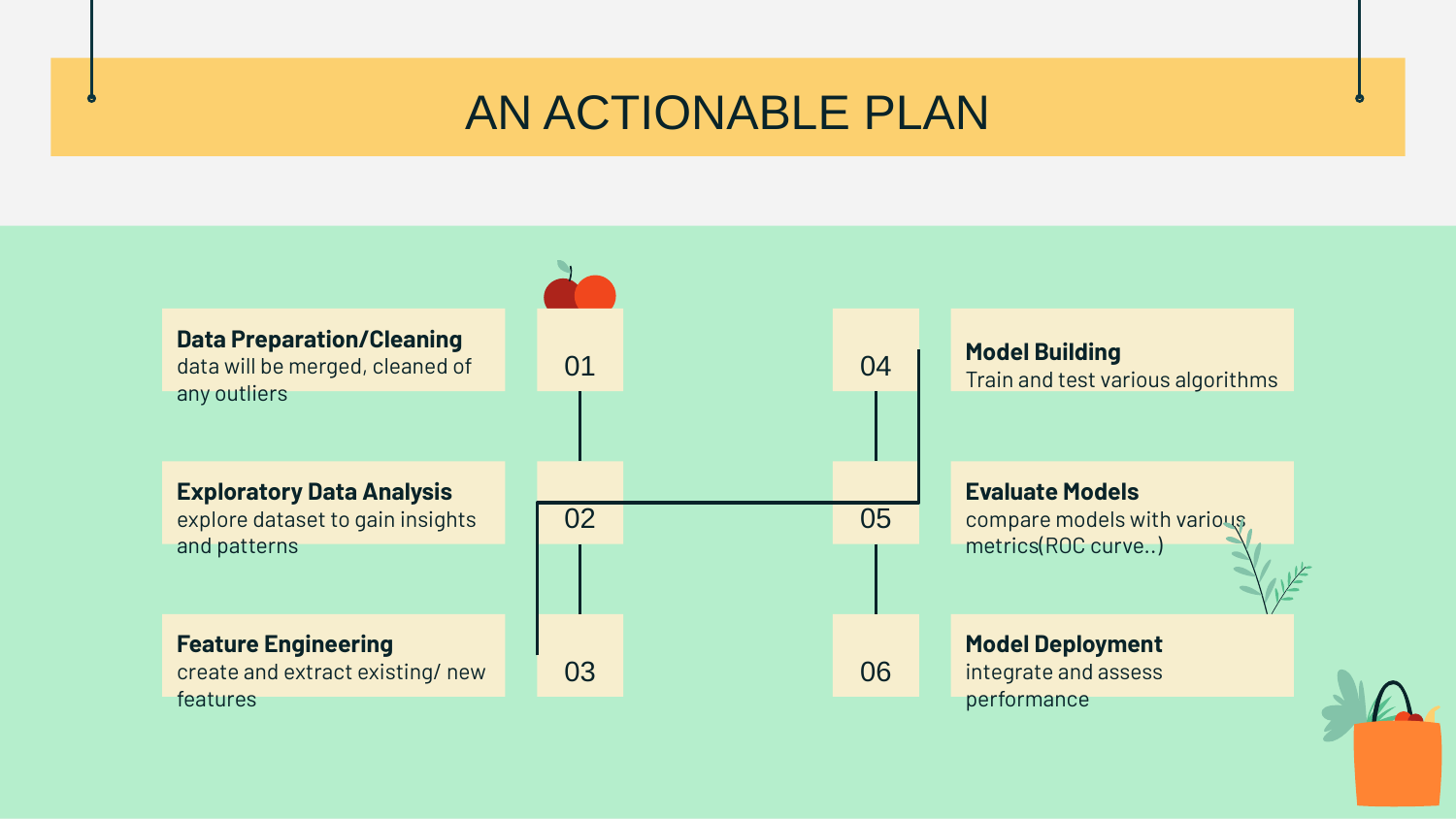

# AN ACTIONABLE PLAN

01
04
Data Preparation/Cleaning
data will be merged, cleaned of any outliers
Model Building
Train and test various algorithms

Exploratory Data Analysis
explore dataset to gain insights and patterns

02
05

Evaluate Models
compare models with various metrics(ROC curve..)

Model Deployment
integrate and assess performance
Feature Engineering
create and extract existing/ new features
03
06